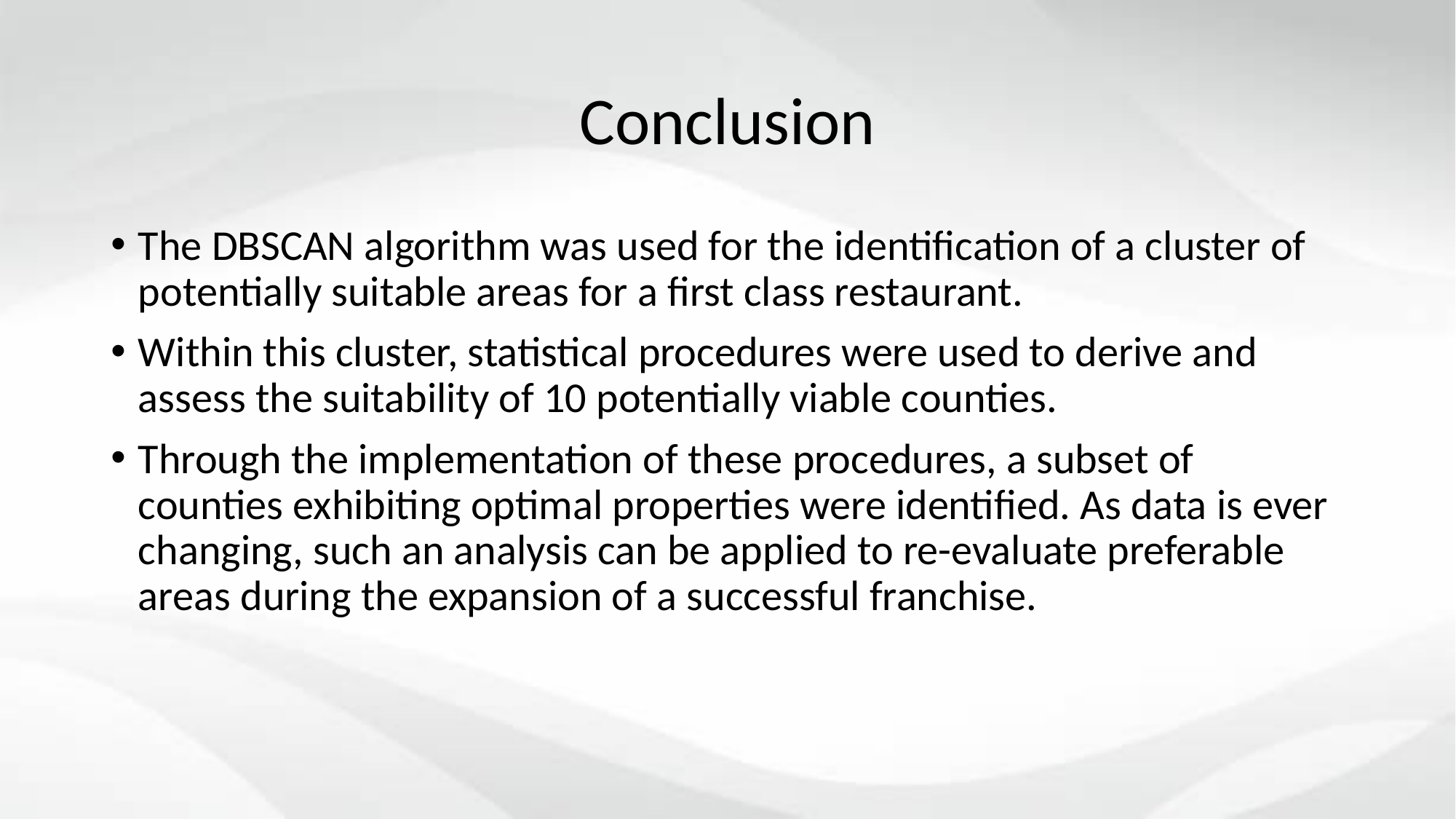

# Conclusion
The DBSCAN algorithm was used for the identification of a cluster of potentially suitable areas for a first class restaurant.
Within this cluster, statistical procedures were used to derive and assess the suitability of 10 potentially viable counties.
Through the implementation of these procedures, a subset of counties exhibiting optimal properties were identified. As data is ever changing, such an analysis can be applied to re-evaluate preferable areas during the expansion of a successful franchise.